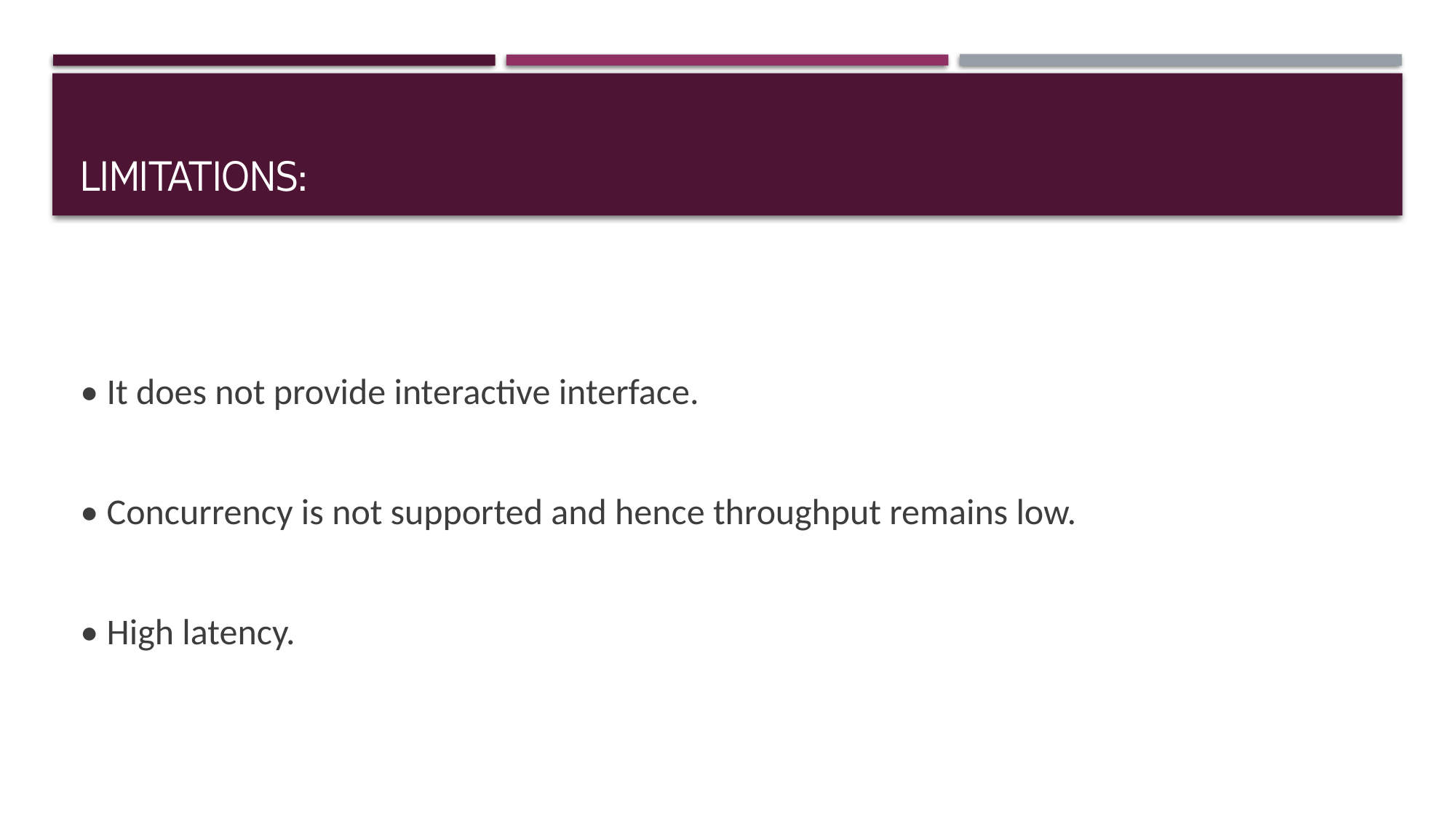

# Limitations:

• It does not provide interactive interface.

• Concurrency is not supported and hence throughput remains low.

• High latency.